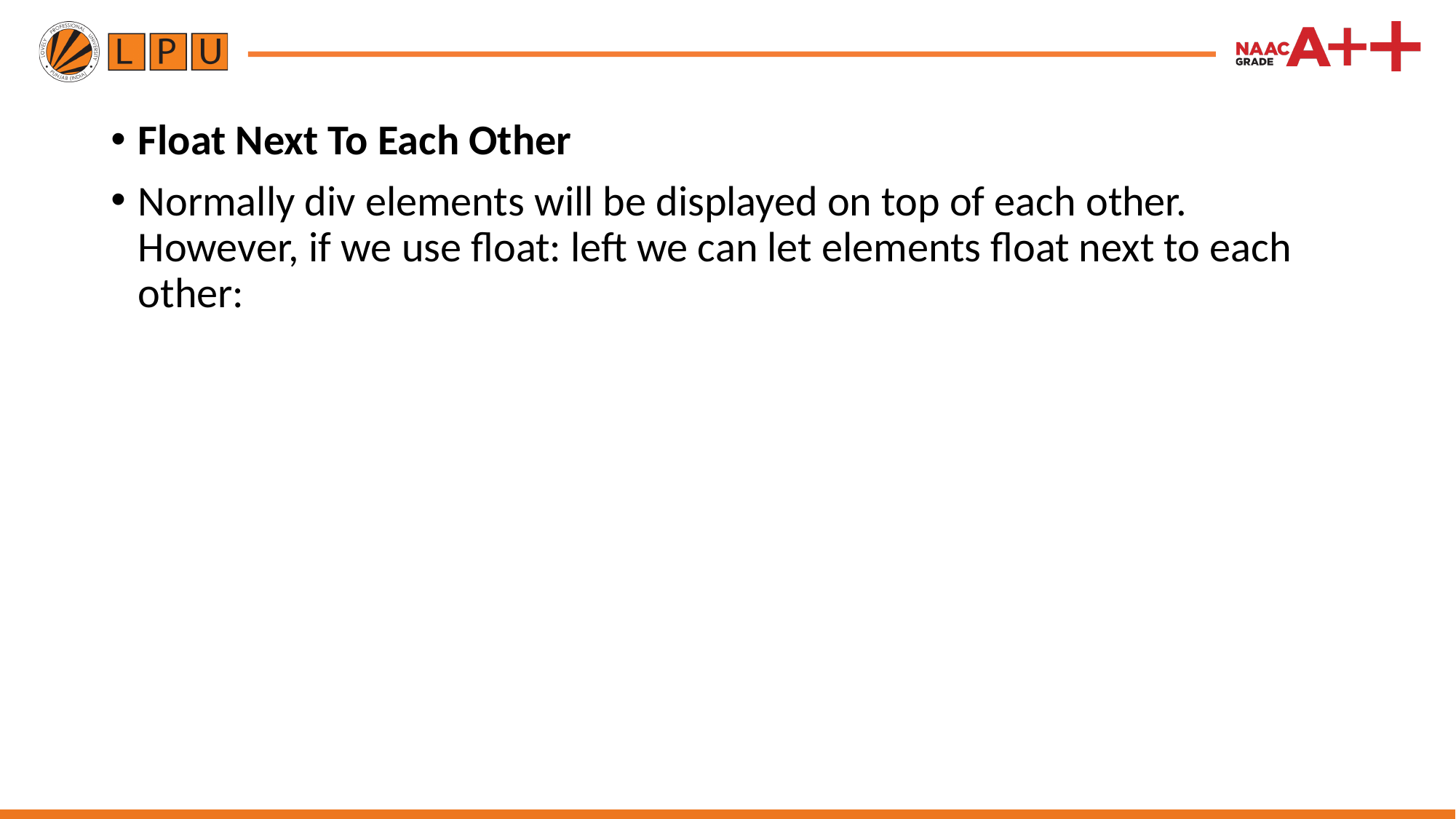

Float Next To Each Other
Normally div elements will be displayed on top of each other. However, if we use float: left we can let elements float next to each other: